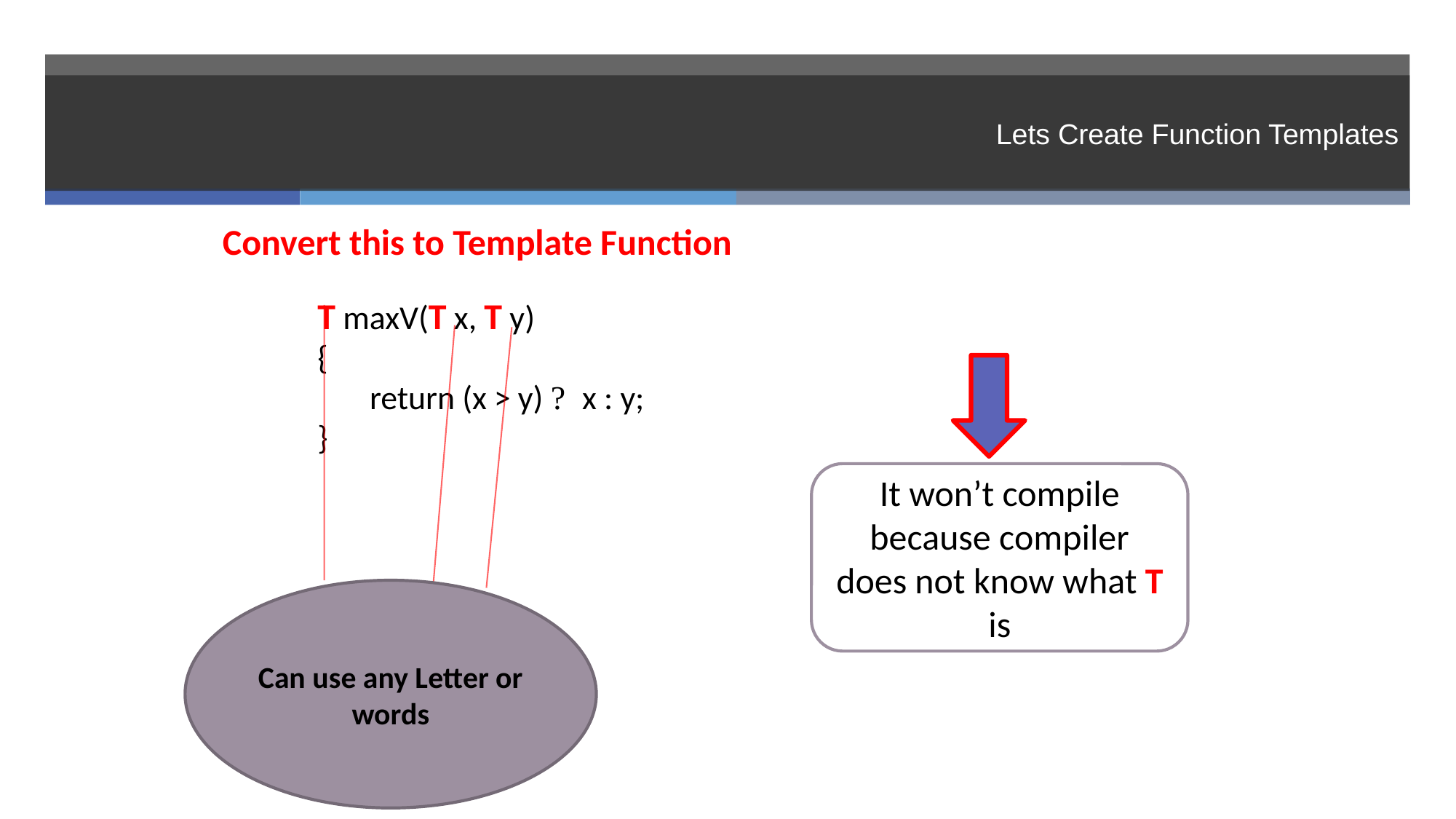

# Lets Create Function Templates
Convert this to Template Function
T maxV(T x, T y)
{
       return (x > y) ?  x : y;
}

It won’t compile because compiler does not know what T is
Can use any Letter or words